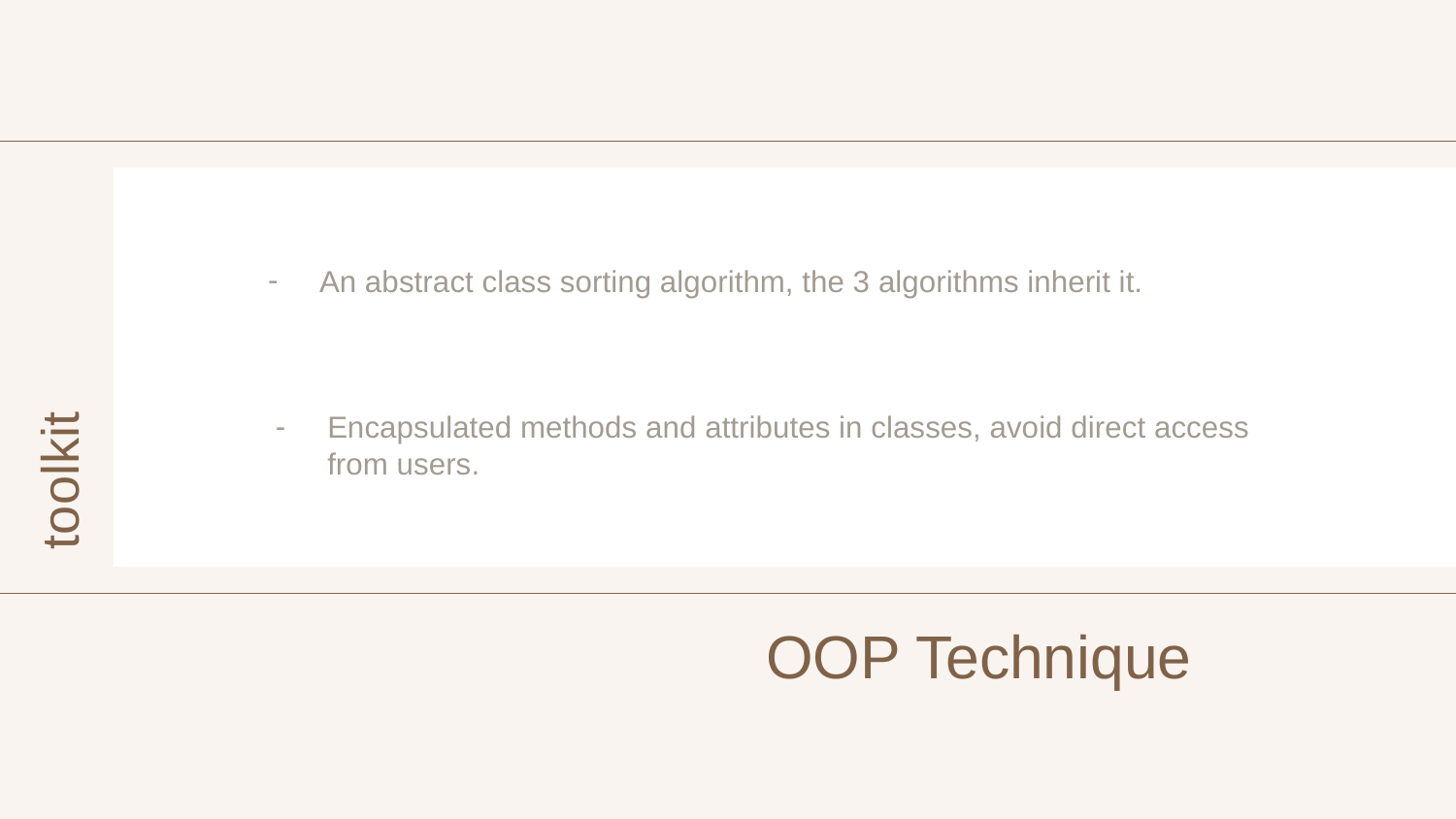

An abstract class sorting algorithm, the 3 algorithms inherit it.
Encapsulated methods and attributes in classes, avoid direct access from users.
# OOP Technique